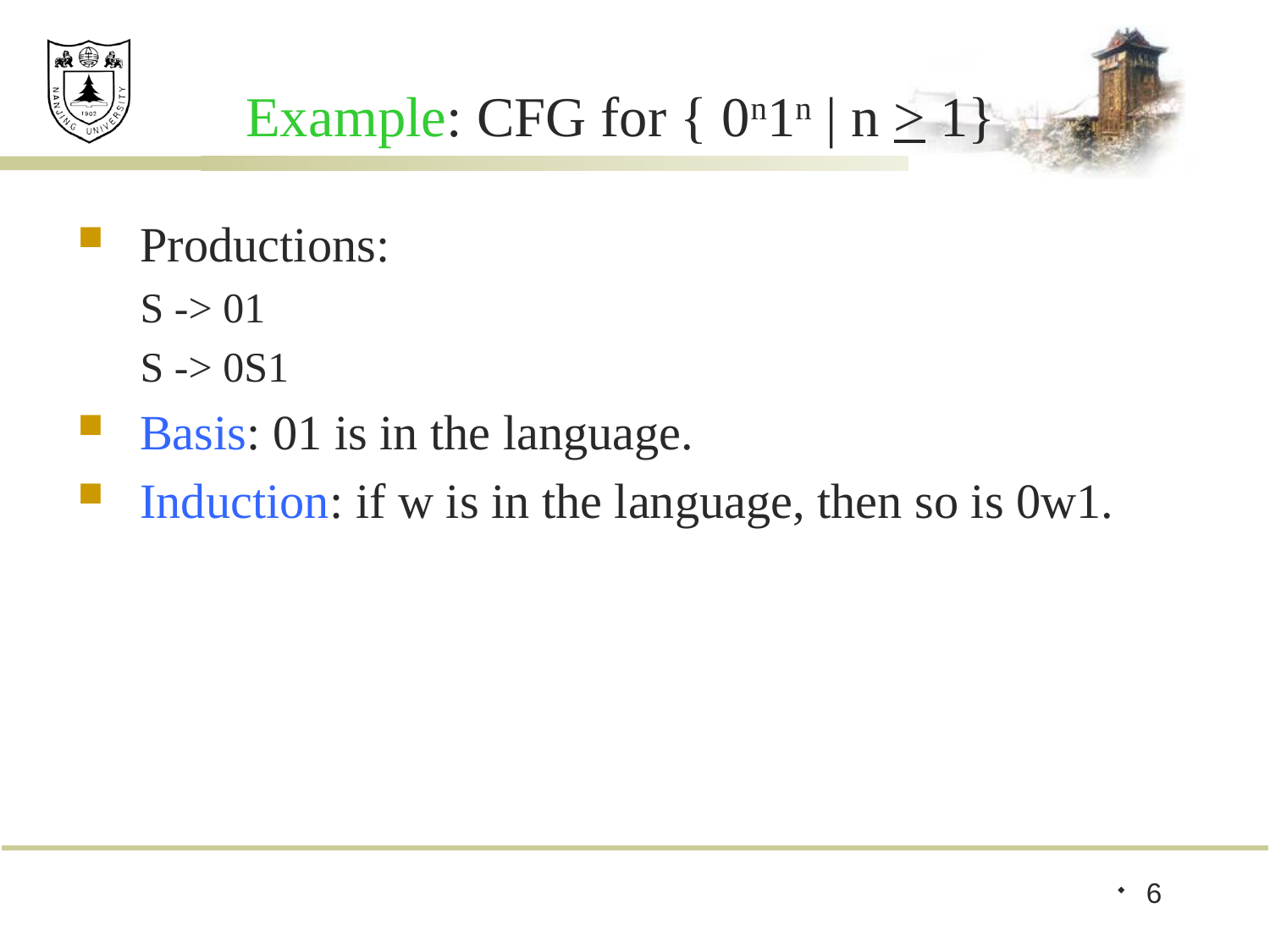

# Example: CFG for { 0n1n | n > 1}
Productions:
S -> 01
S -> 0S1
Basis: 01 is in the language.
Induction: if w is in the language, then so is 0w1.
6